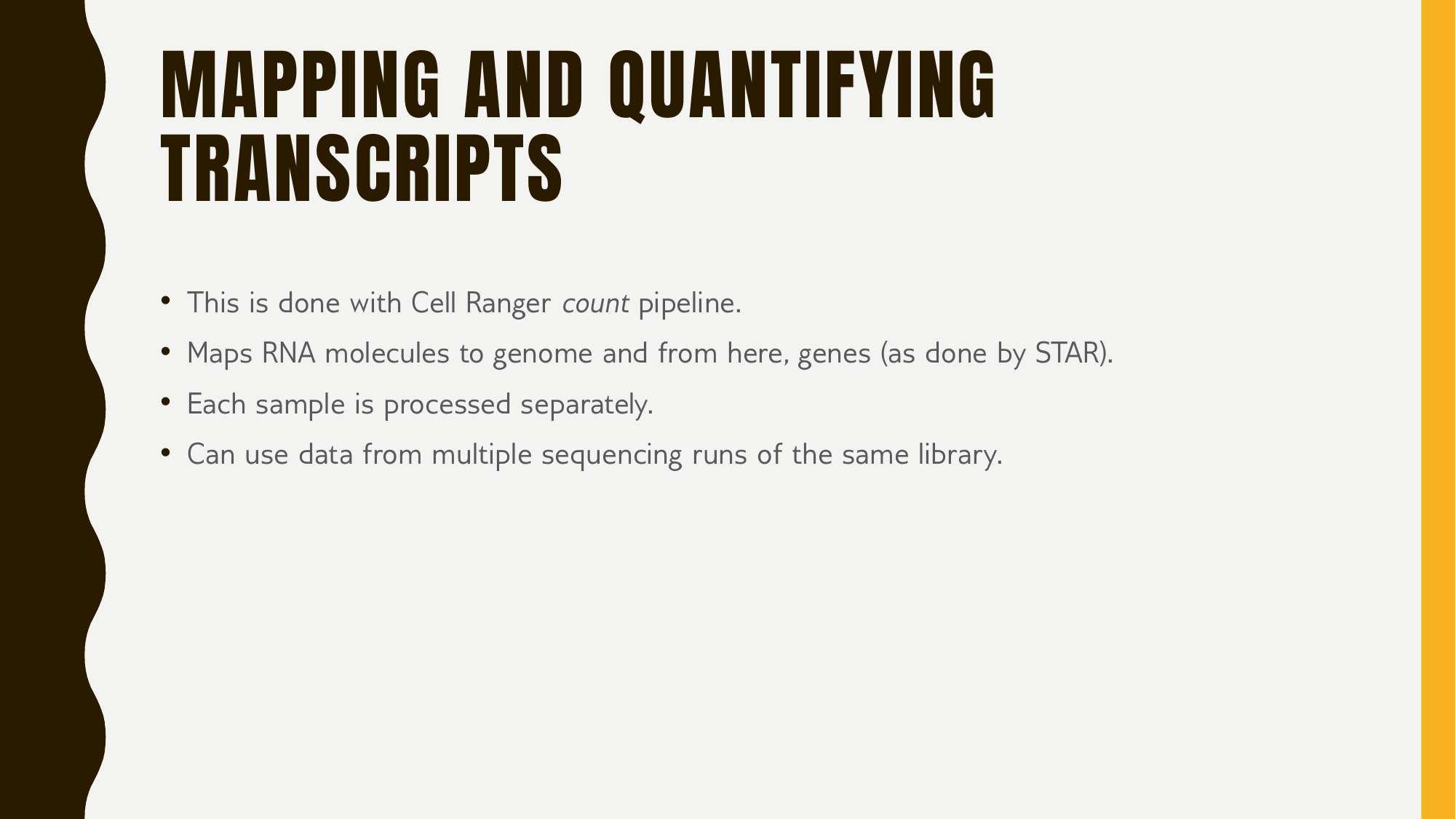

# Mapping and quantifying transcripts
This is done with Cell Ranger count pipeline.
Maps RNA molecules to genome and from here, genes (as done by STAR).
Each sample is processed separately.
Can use data from multiple sequencing runs of the same library.